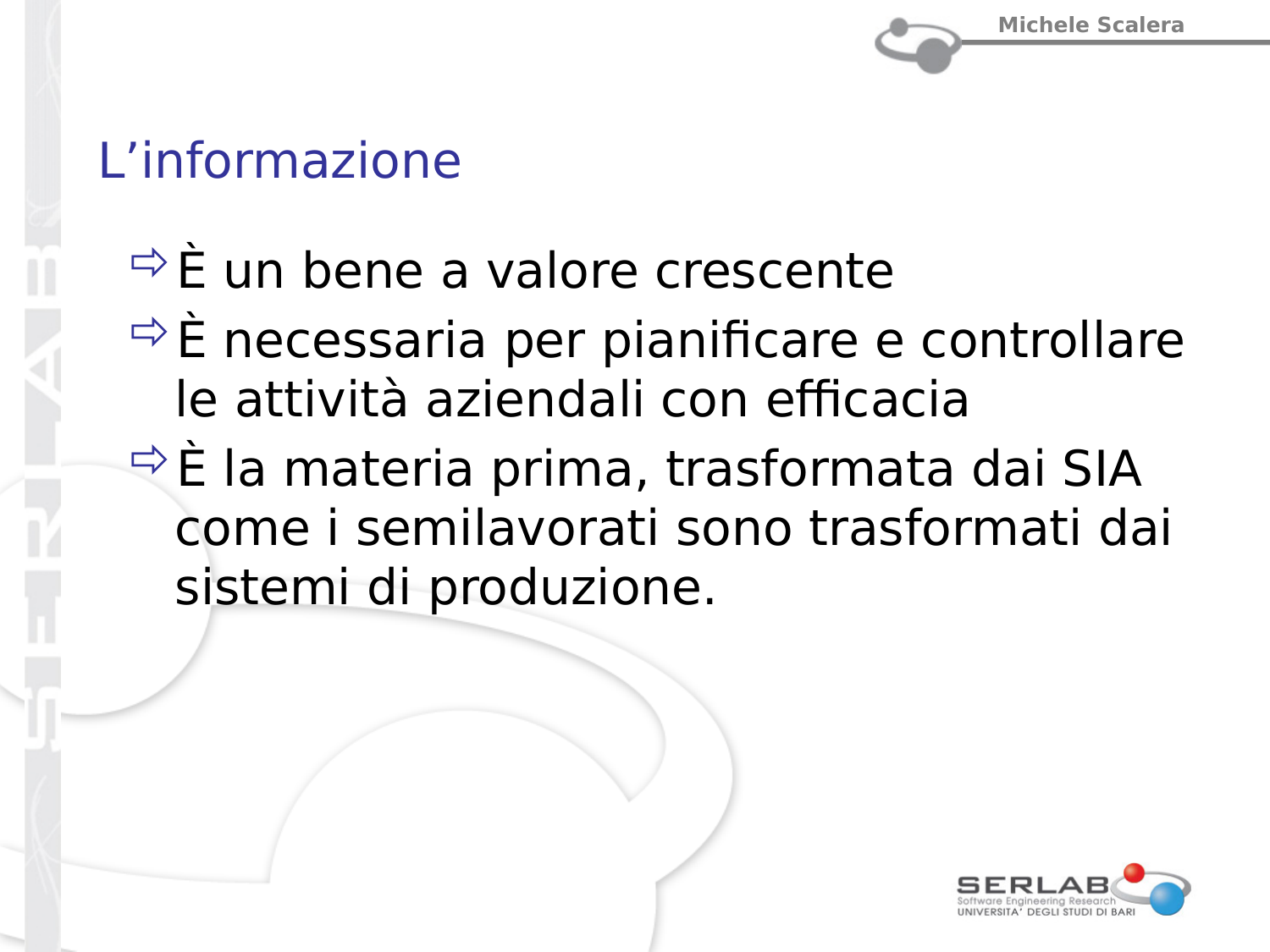

# L’informazione
È un bene a valore crescente
È necessaria per pianificare e controllare le attività aziendali con efficacia
È la materia prima, trasformata dai SIA come i semilavorati sono trasformati dai sistemi di produzione.
prof. Michele Scalera